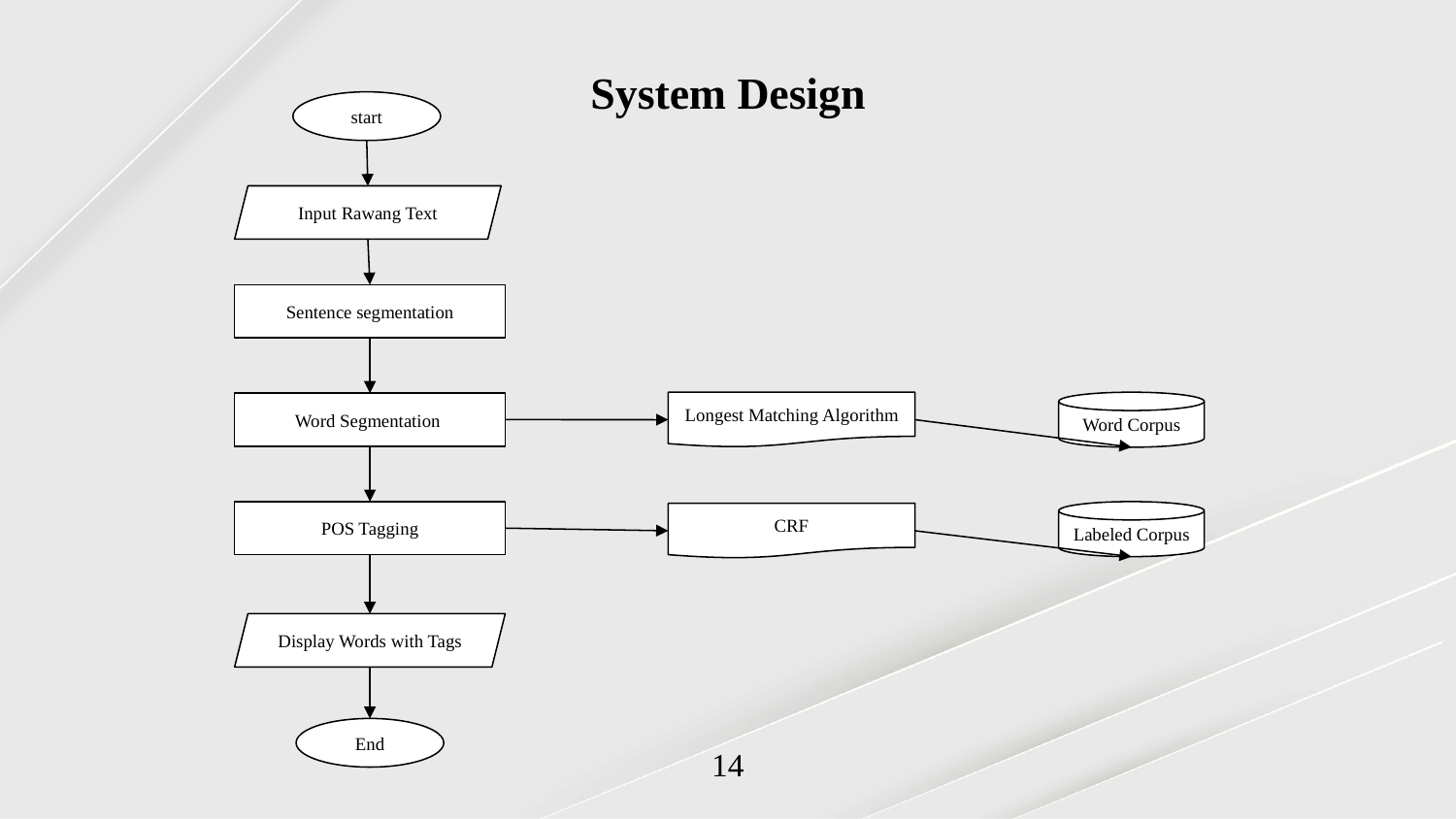

System Design
start
Input Rawang Text
Sentence segmentation
Longest Matching Algorithm
Word Corpus
Word Segmentation
POS Tagging
Labeled Corpus
CRF
Display Words with Tags
End
14